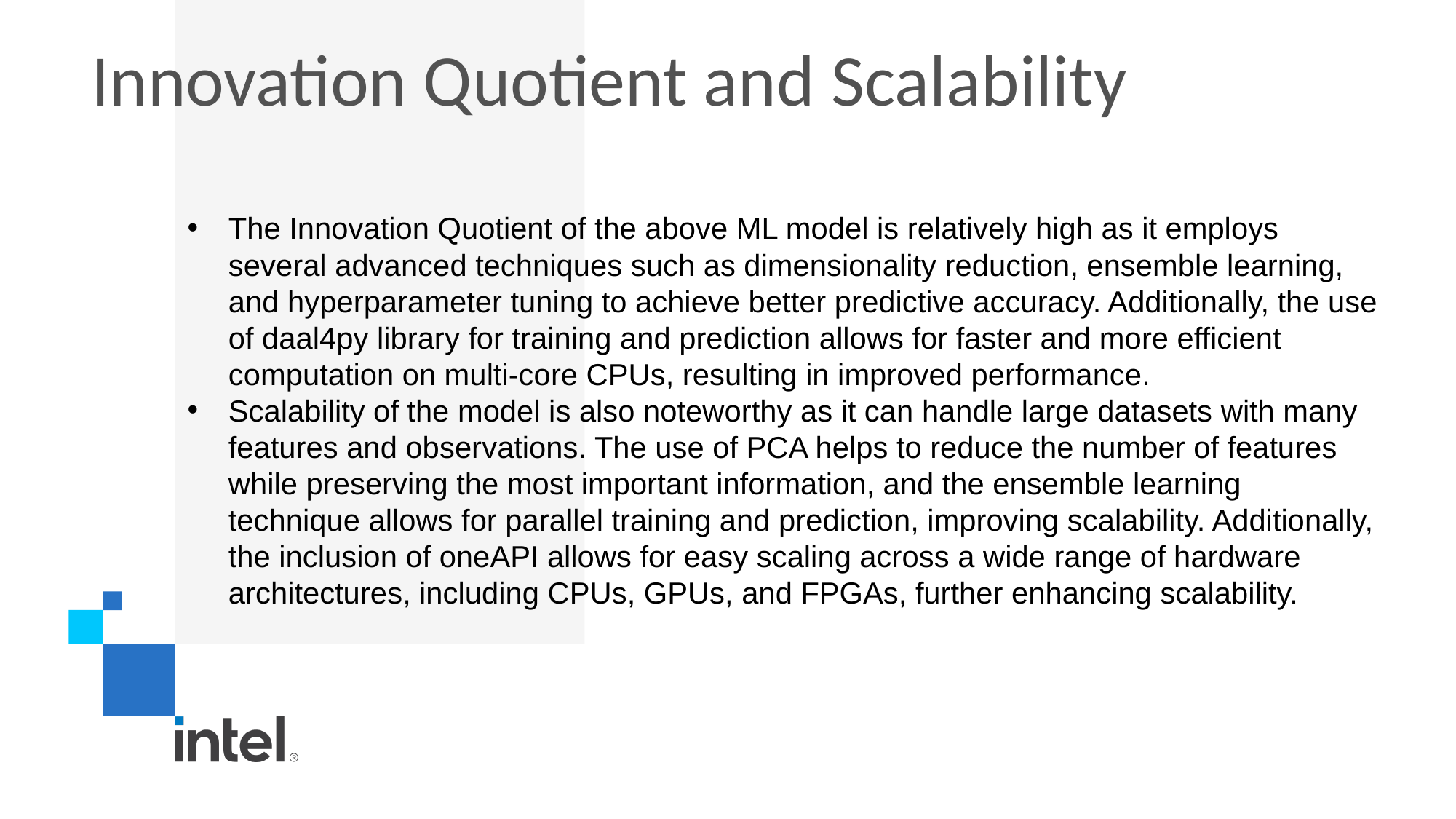

# Innovation Quotient and Scalability
The Innovation Quotient of the above ML model is relatively high as it employs several advanced techniques such as dimensionality reduction, ensemble learning, and hyperparameter tuning to achieve better predictive accuracy. Additionally, the use of daal4py library for training and prediction allows for faster and more efficient computation on multi-core CPUs, resulting in improved performance.
Scalability of the model is also noteworthy as it can handle large datasets with many features and observations. The use of PCA helps to reduce the number of features while preserving the most important information, and the ensemble learning technique allows for parallel training and prediction, improving scalability. Additionally, the inclusion of oneAPI allows for easy scaling across a wide range of hardware architectures, including CPUs, GPUs, and FPGAs, further enhancing scalability.